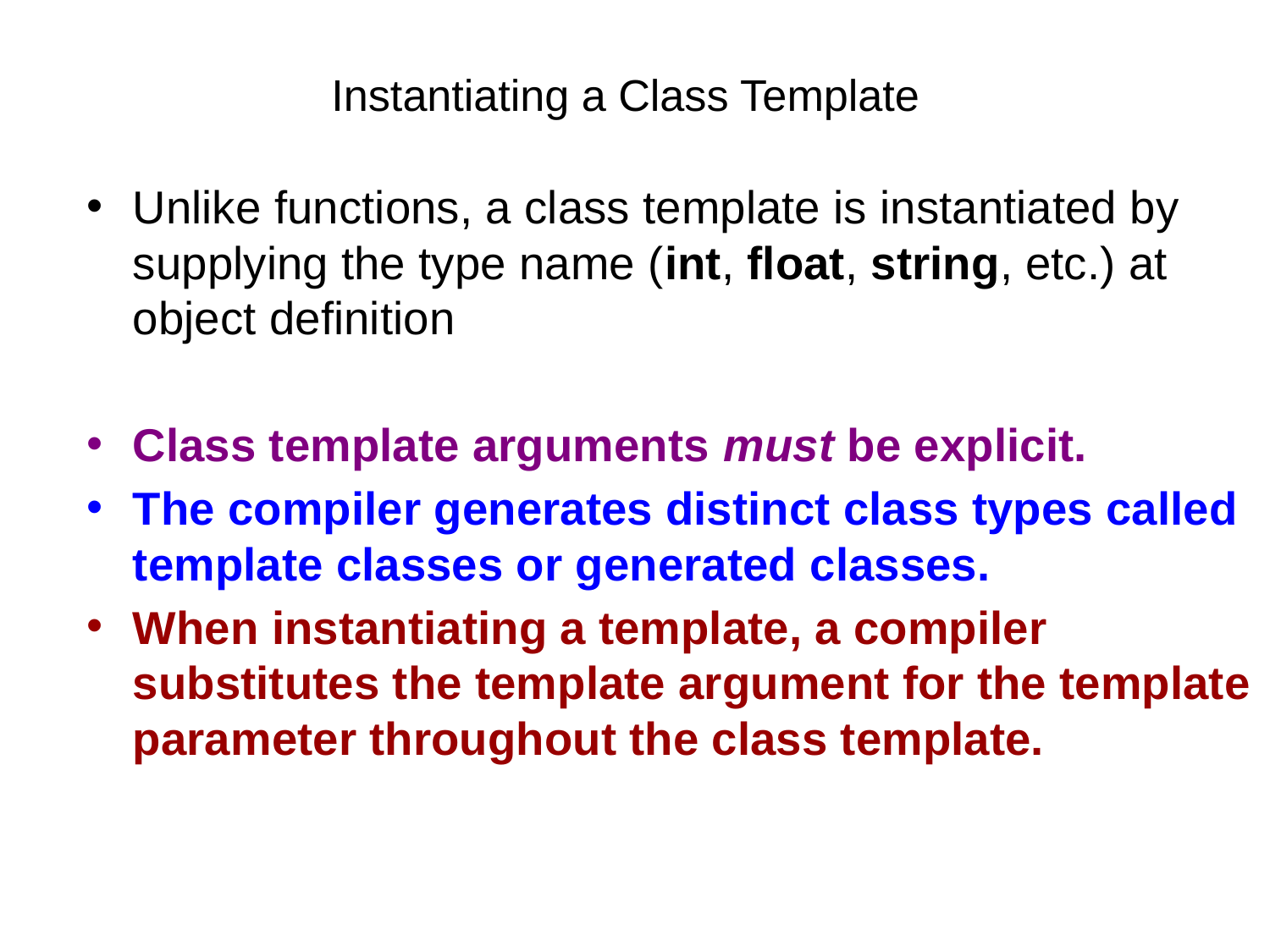

# Instantiating a Class Template
Unlike functions, a class template is instantiated by supplying the type name (int, float, string, etc.) at object definition

Class template arguments must be explicit.
The compiler generates distinct class types called template classes or generated classes.
When instantiating a template, a compiler substitutes the template argument for the template parameter throughout the class template.